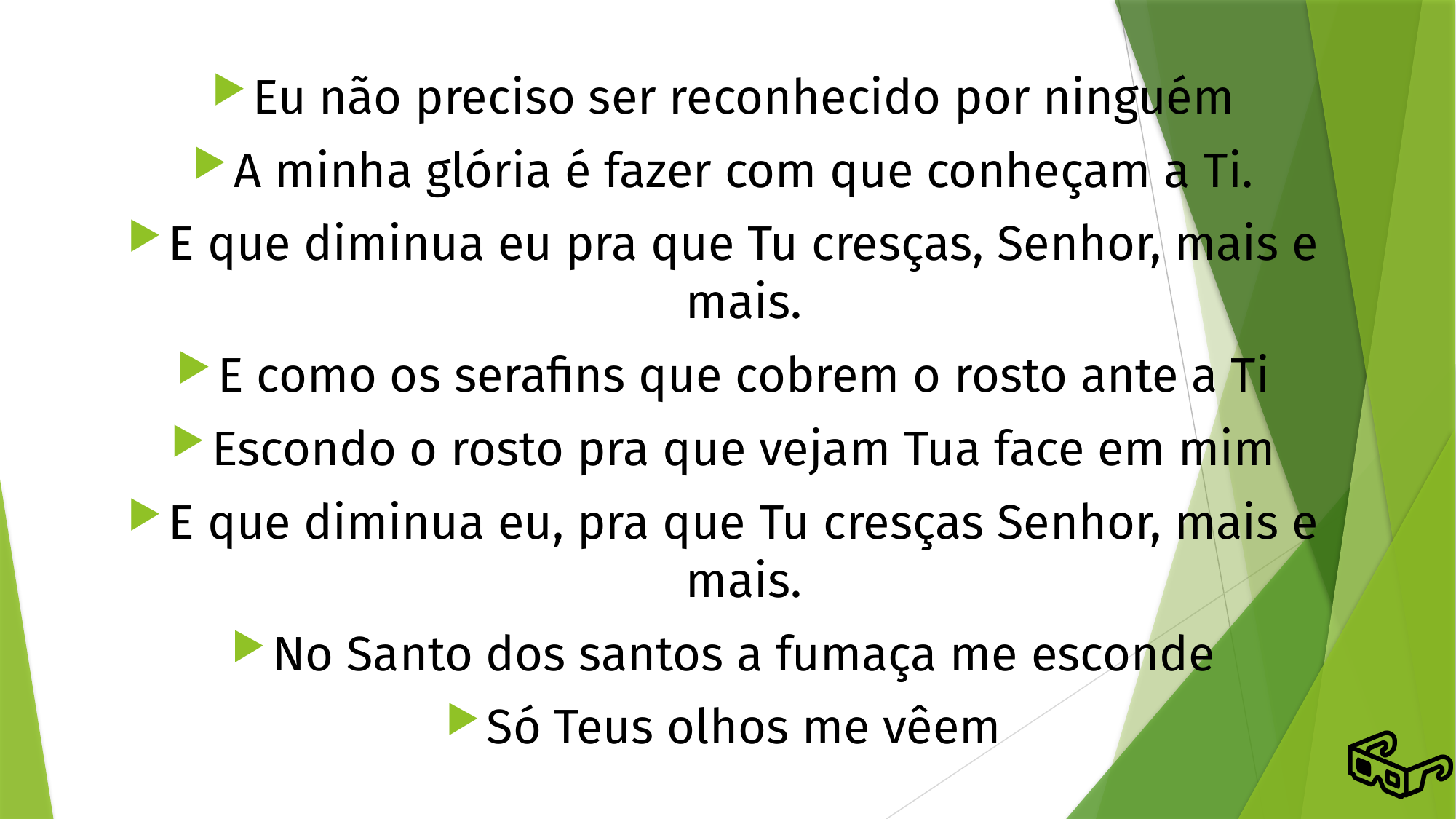

# Eu não preciso ser reconhecido por ninguém
A minha glória é fazer com que conheçam a Ti.
E que diminua eu pra que Tu cresças, Senhor, mais e mais.
E como os serafins que cobrem o rosto ante a Ti
Escondo o rosto pra que vejam Tua face em mim
E que diminua eu, pra que Tu cresças Senhor, mais e mais.
No Santo dos santos a fumaça me esconde
Só Teus olhos me vêem